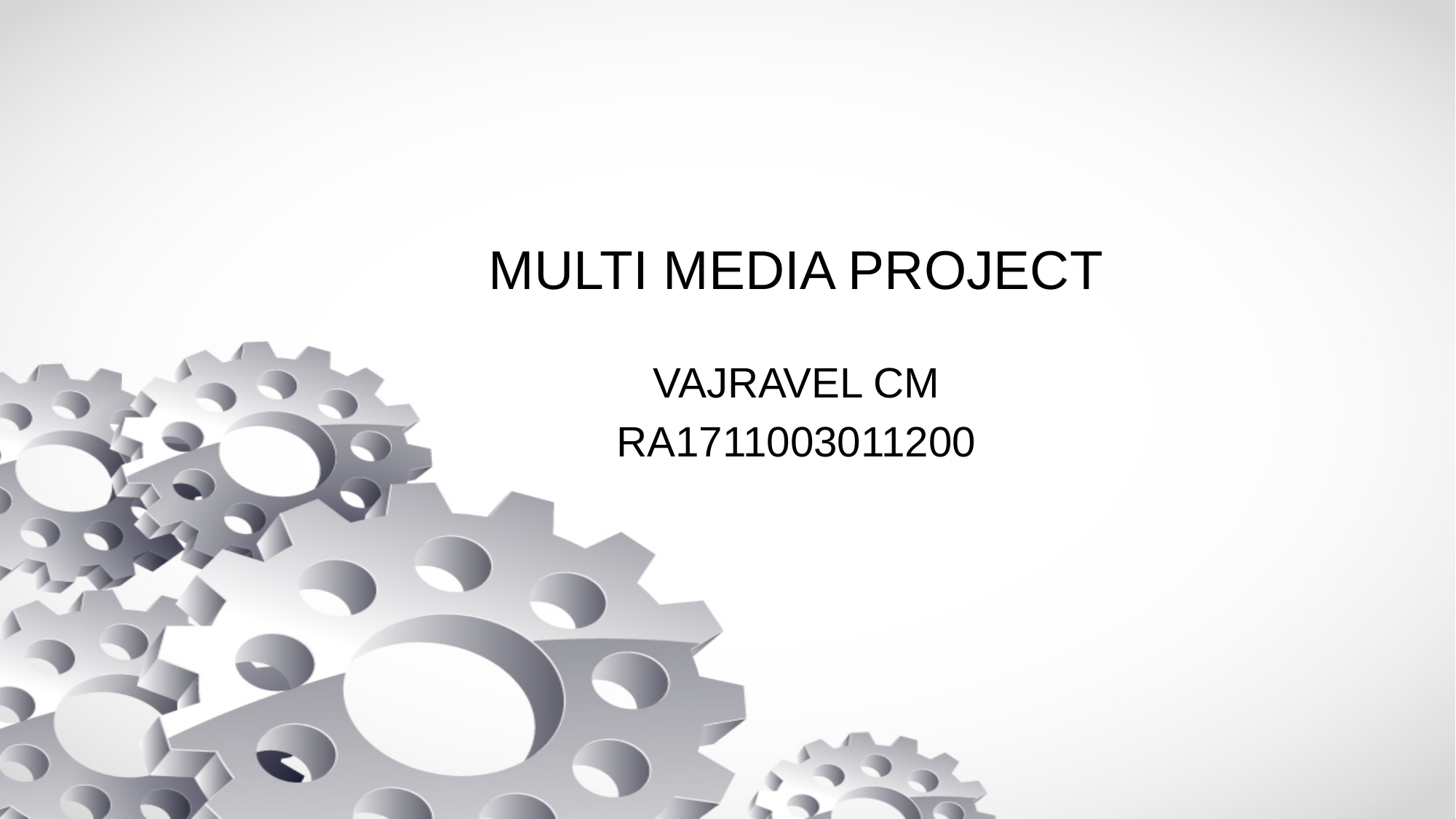

# MULTI MEDIA PROJECT
VAJRAVEL CM
RA1711003011200